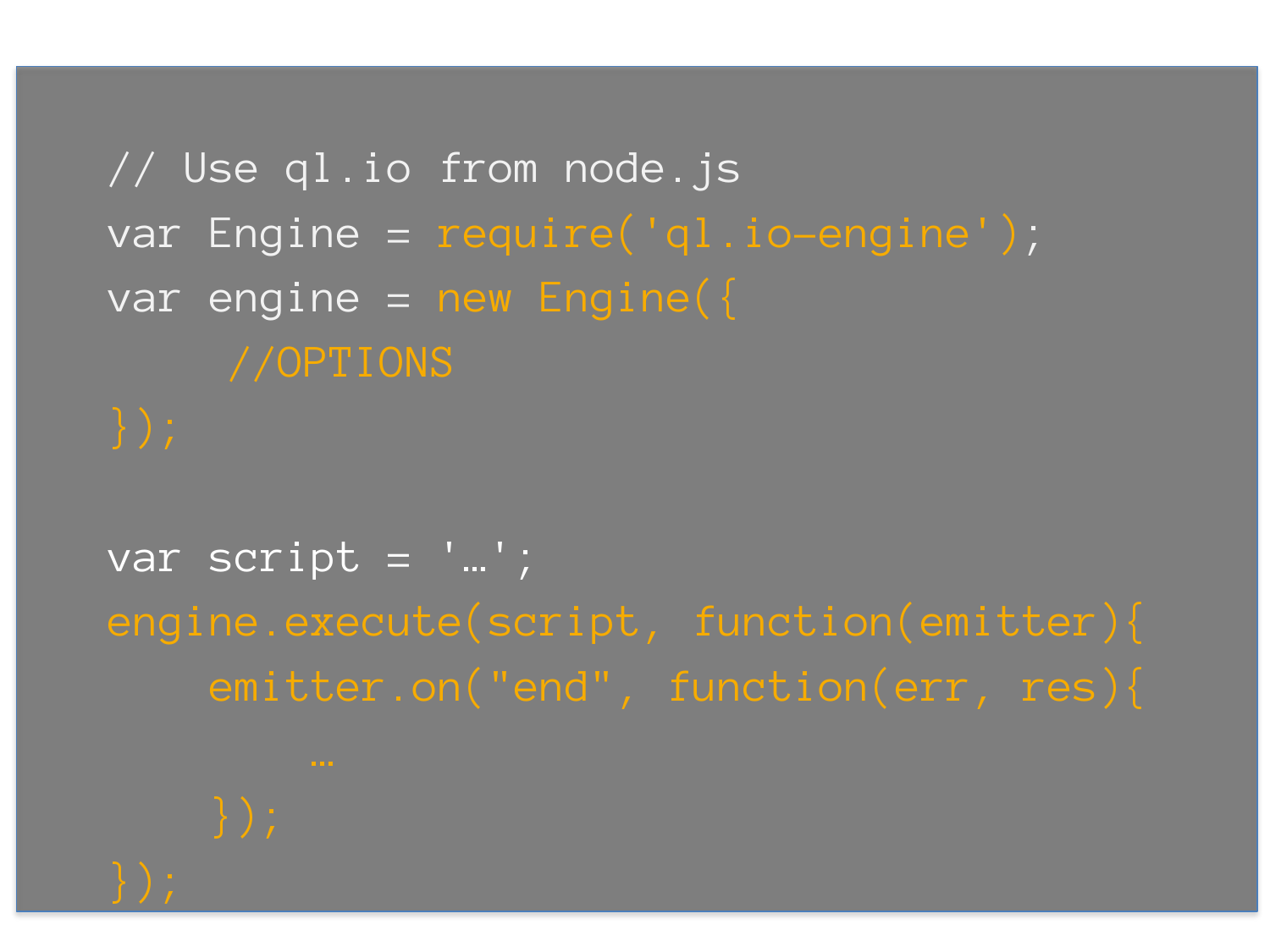

// Use ql.io from node.js
var Engine = require('ql.io-engine');
var engine = new Engine({
	//OPTIONS
});

var script = '…';
engine.execute(script, function(emitter){
    emitter.on("end", function(err, res){
        …
    });
});